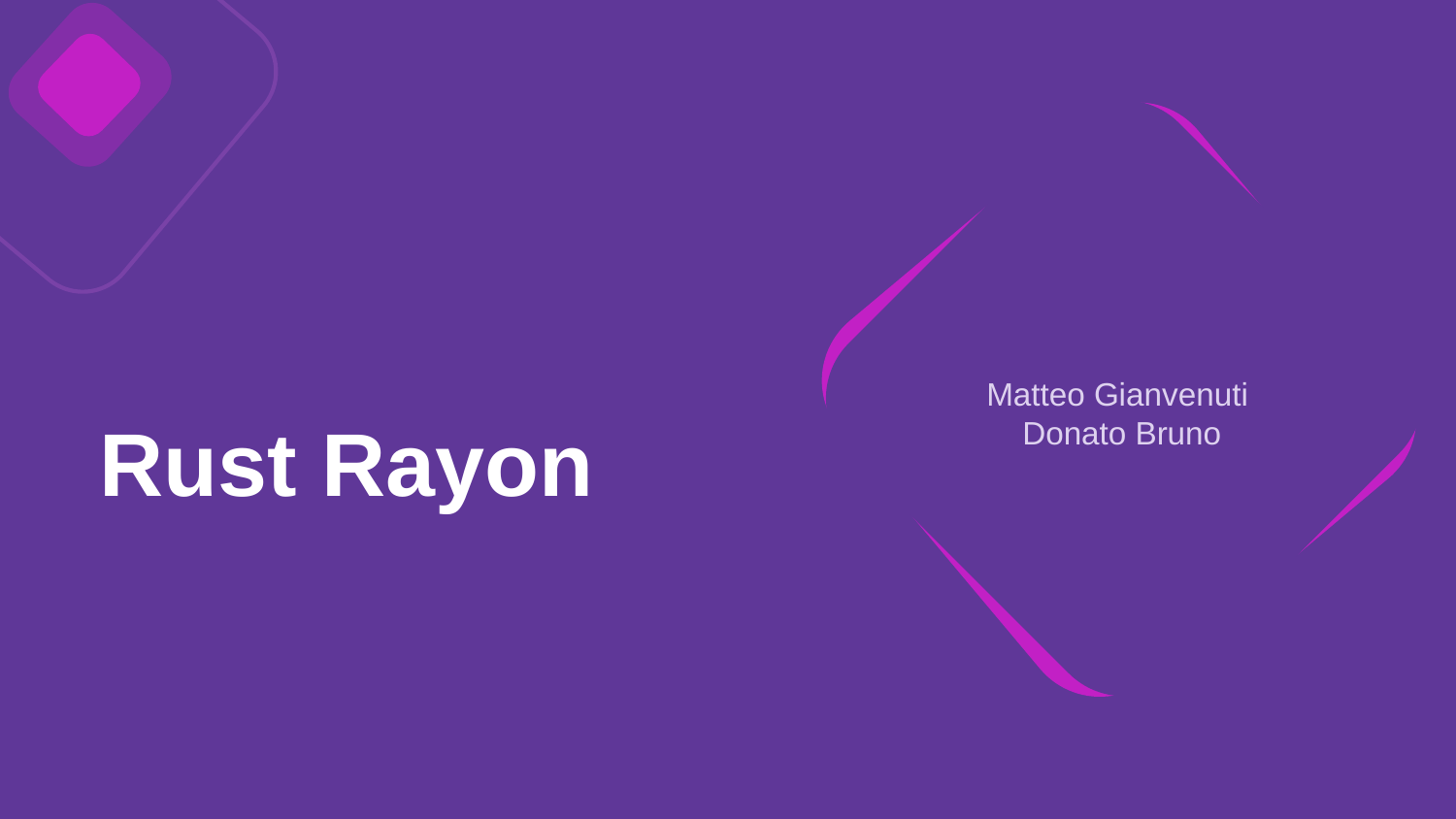

# Rust Rayon
Matteo Gianvenuti
Donato Bruno